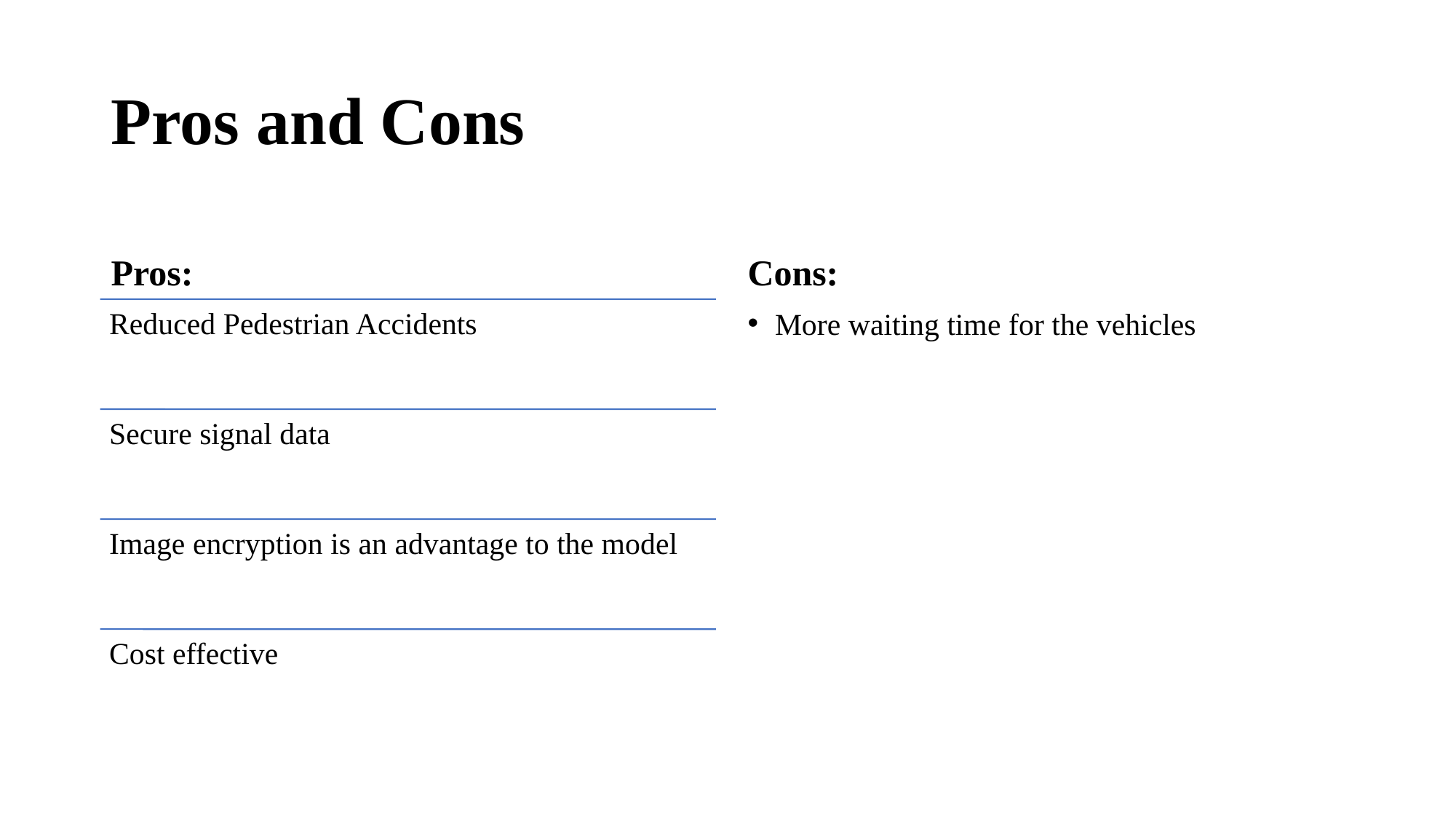

# Pros and Cons
Pros:
Cons:
Reduced Pedestrian Accidents
Secure signal data
Image encryption is an advantage to the model
Cost effective
More waiting time for the vehicles